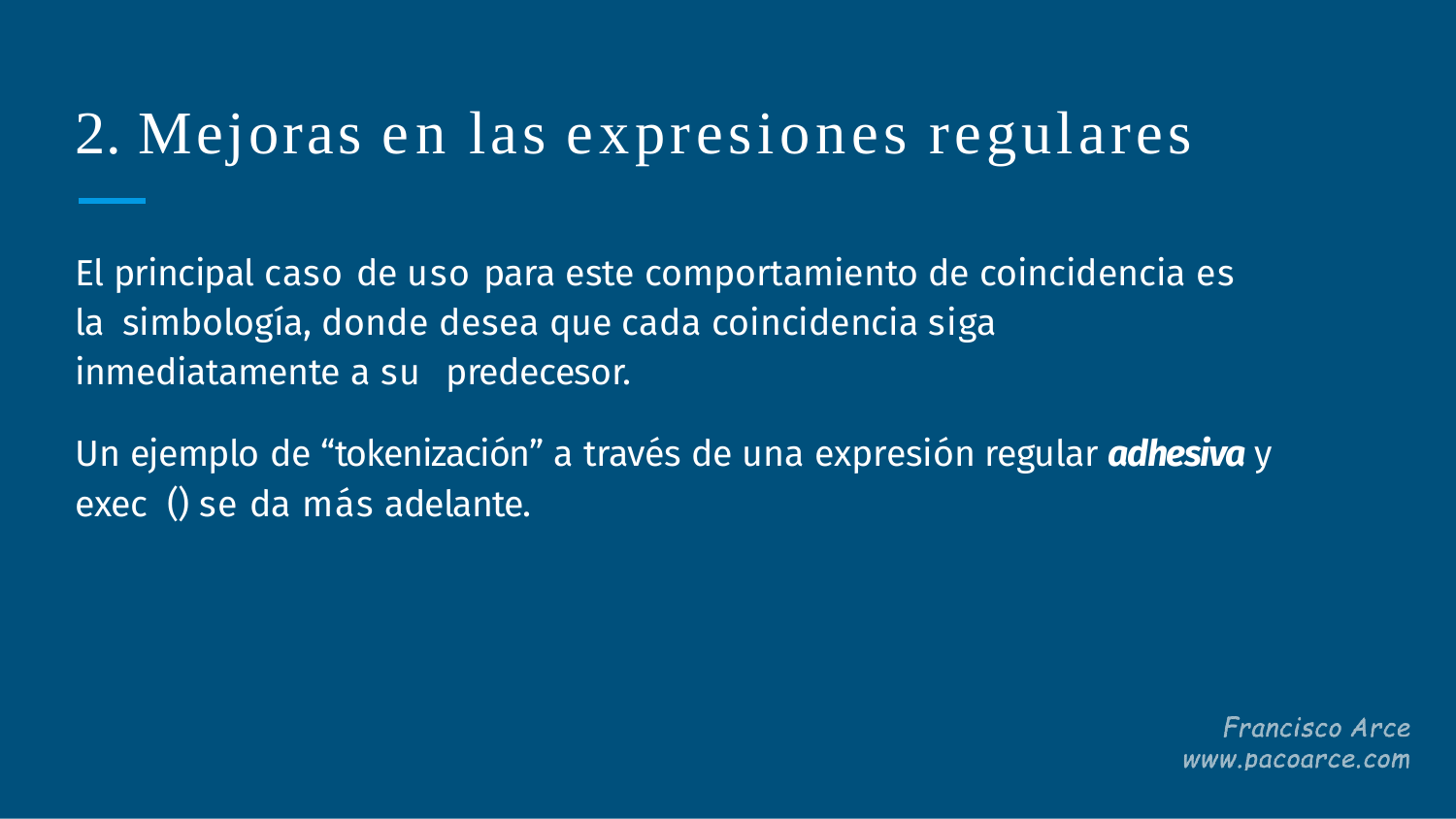

# 2. Mejoras en las expresiones regulares

El principal caso de uso para este comportamiento de coincidencia es la  simbología, donde desea que cada coincidencia siga inmediatamente a su  predecesor.
Un ejemplo de “tokenización” a través de una expresión regular adhesiva y exec  () se da más adelante.